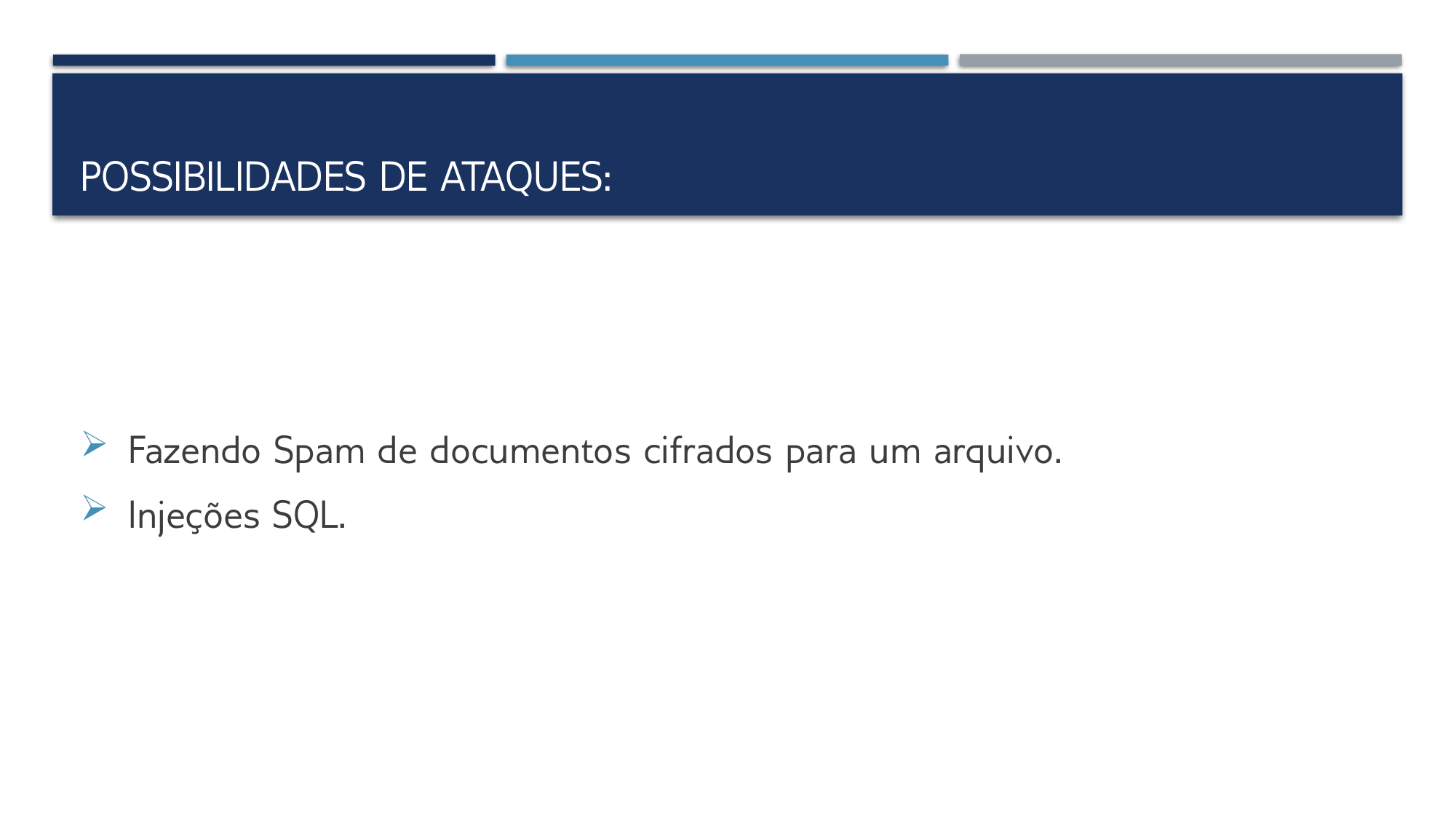

# Possibilidades de Ataques:
 Fazendo Spam de documentos cifrados para um arquivo.
 Injeções SQL.